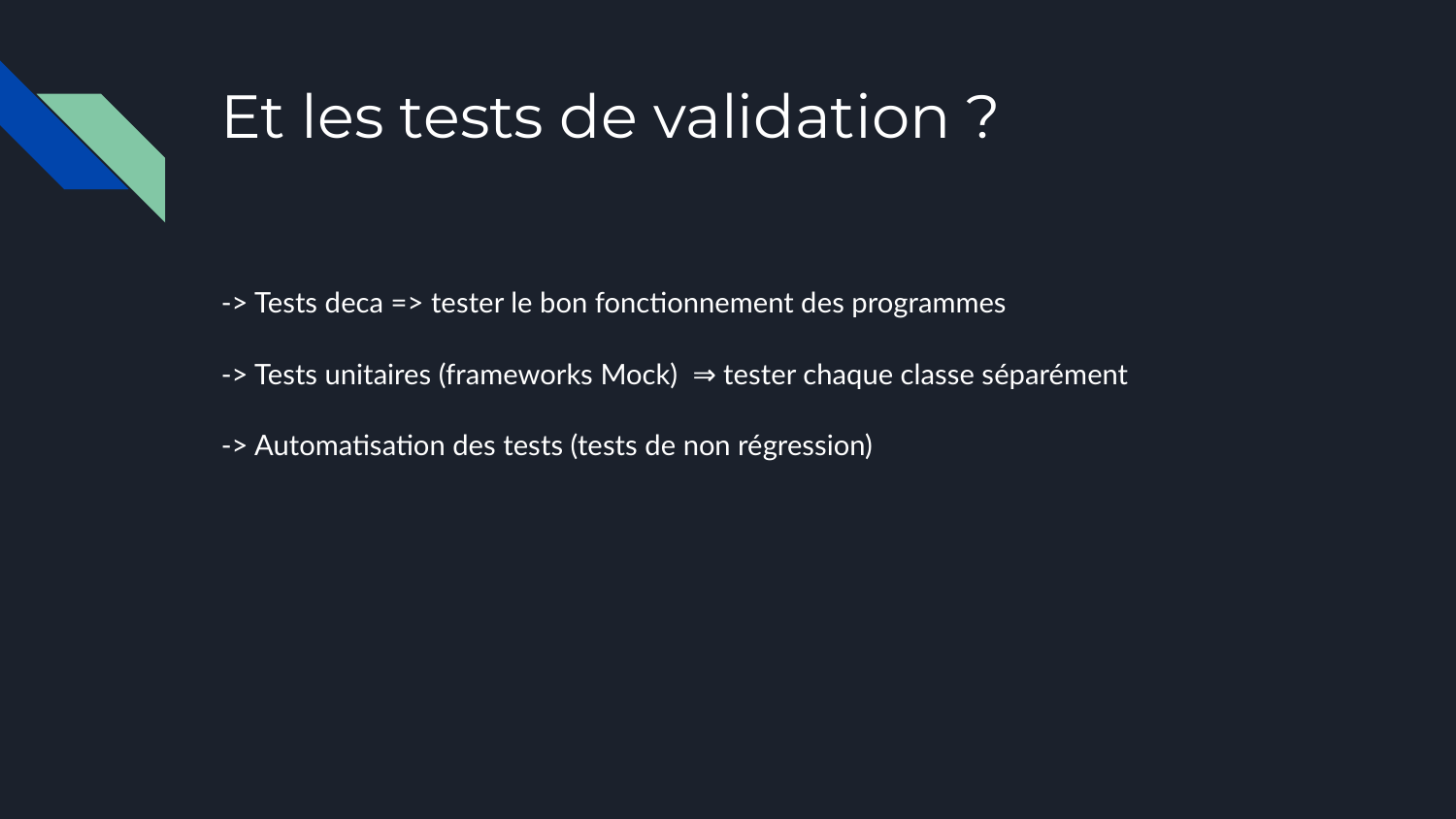

# Et les tests de validation ?
-> Tests deca => tester le bon fonctionnement des programmes
-> Tests unitaires (frameworks Mock)  ⇒ tester chaque classe séparément
-> Automatisation des tests (tests de non régression)